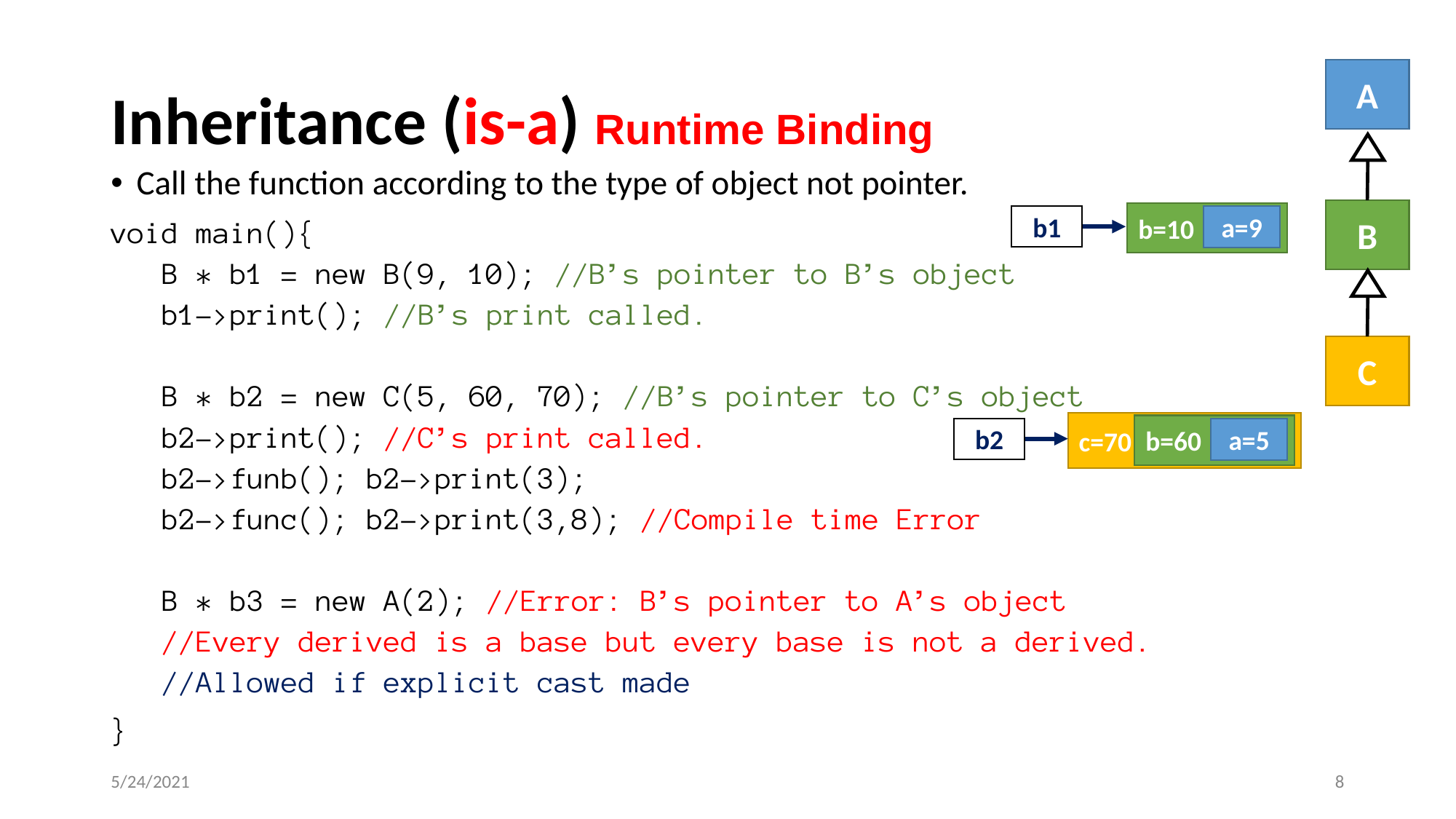

# Inheritance (is-a) Runtime Binding
A
B

C
Call the function according to the type of object not pointer.
void main(){
B * b1 = new B(9, 10); //B’s pointer to B’s object
b1->print(); //B’s print called.

B * b2 = new C(5, 60, 70); //B’s pointer to C’s object
b2->print(); //C’s print called.
b2->funb(); b2->print(3);
b2->func(); b2->print(3,8); //Compile time Error

B * b3 = new A(2); //Error: B’s pointer to A’s object
//Every derived is a base but every base is not a derived.
//Allowed if explicit cast made
}

b=10
a=9
b1
c=70
b=60
a=5
b2
5/24/2021
8